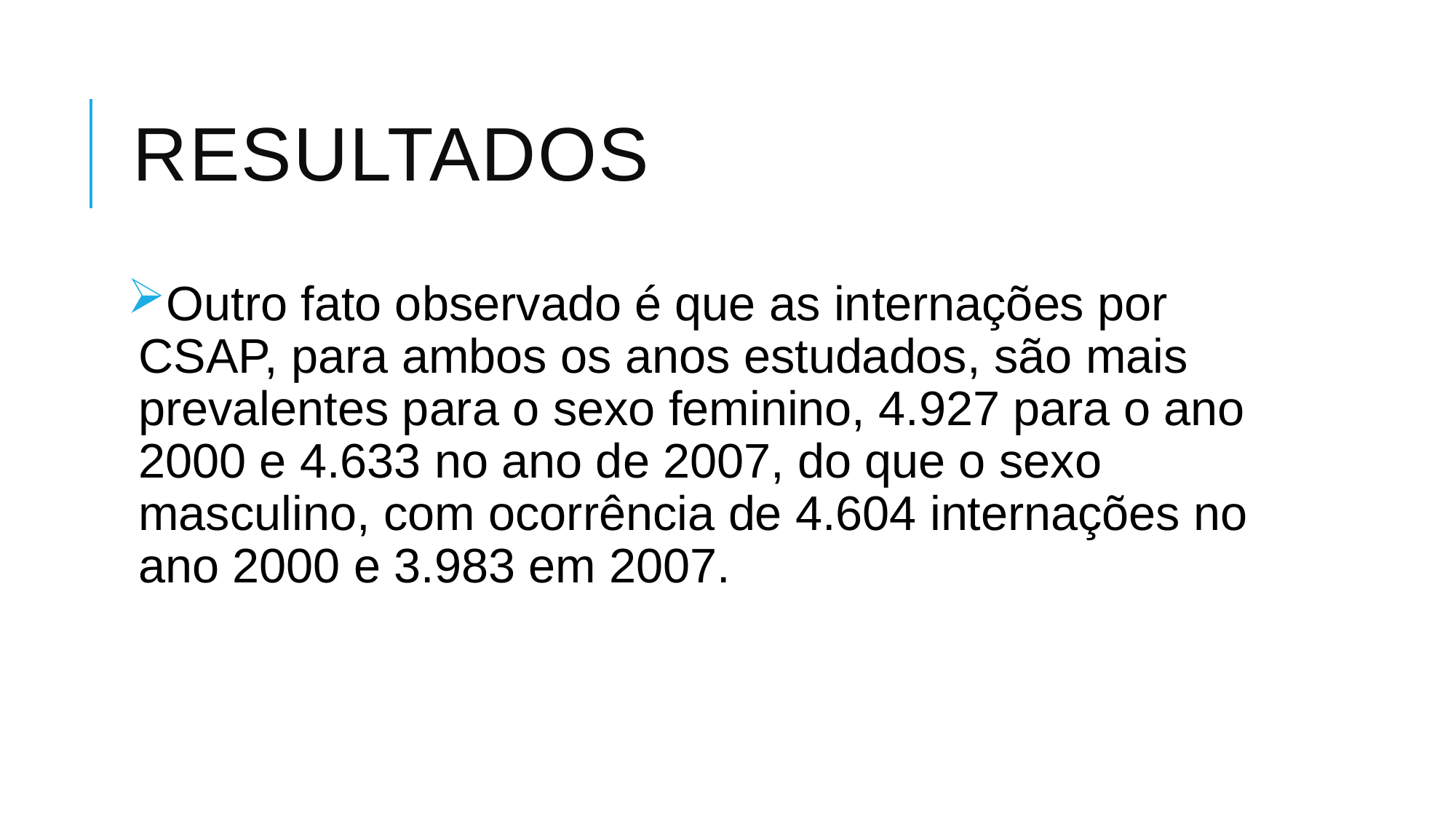

# RESULTADOS
Outro fato observado é que as internações por CSAP, para ambos os anos estudados, são mais prevalentes para o sexo feminino, 4.927 para o ano 2000 e 4.633 no ano de 2007, do que o sexo masculino, com ocorrência de 4.604 internações no ano 2000 e 3.983 em 2007.